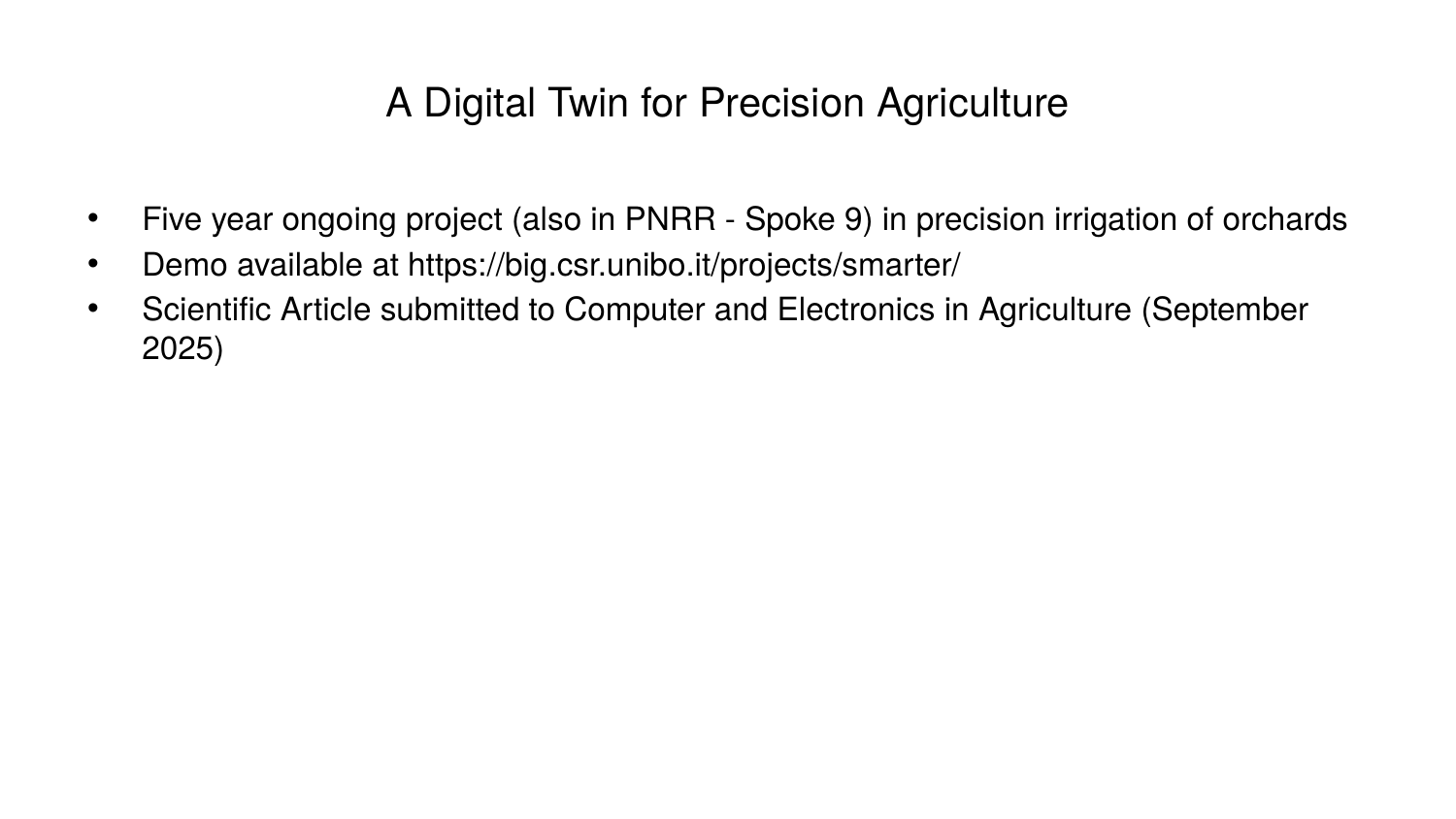

# A Digital Twin for Precision Agriculture
Five year ongoing project (also in PNRR - Spoke 9) in precision irrigation of orchards
Demo available at https://big.csr.unibo.it/projects/smarter/
Scientific Article submitted to Computer and Electronics in Agriculture (September 2025)